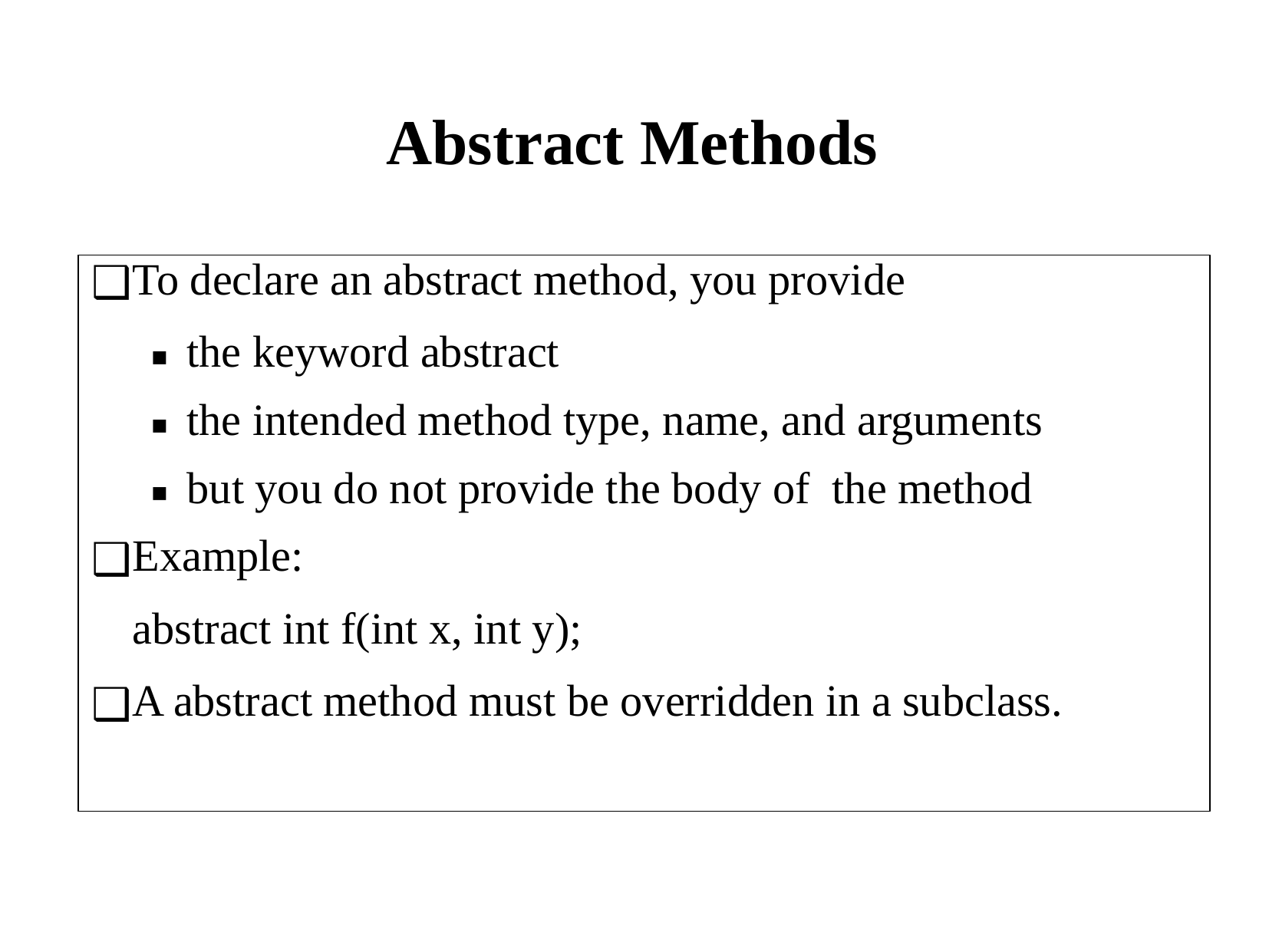

# Abstract Methods
To declare an abstract method, you provide
the keyword abstract
the intended method type, name, and arguments
but you do not provide the body of  the method
Example:
	abstract int f(int x, int y);
A abstract method must be overridden in a subclass.